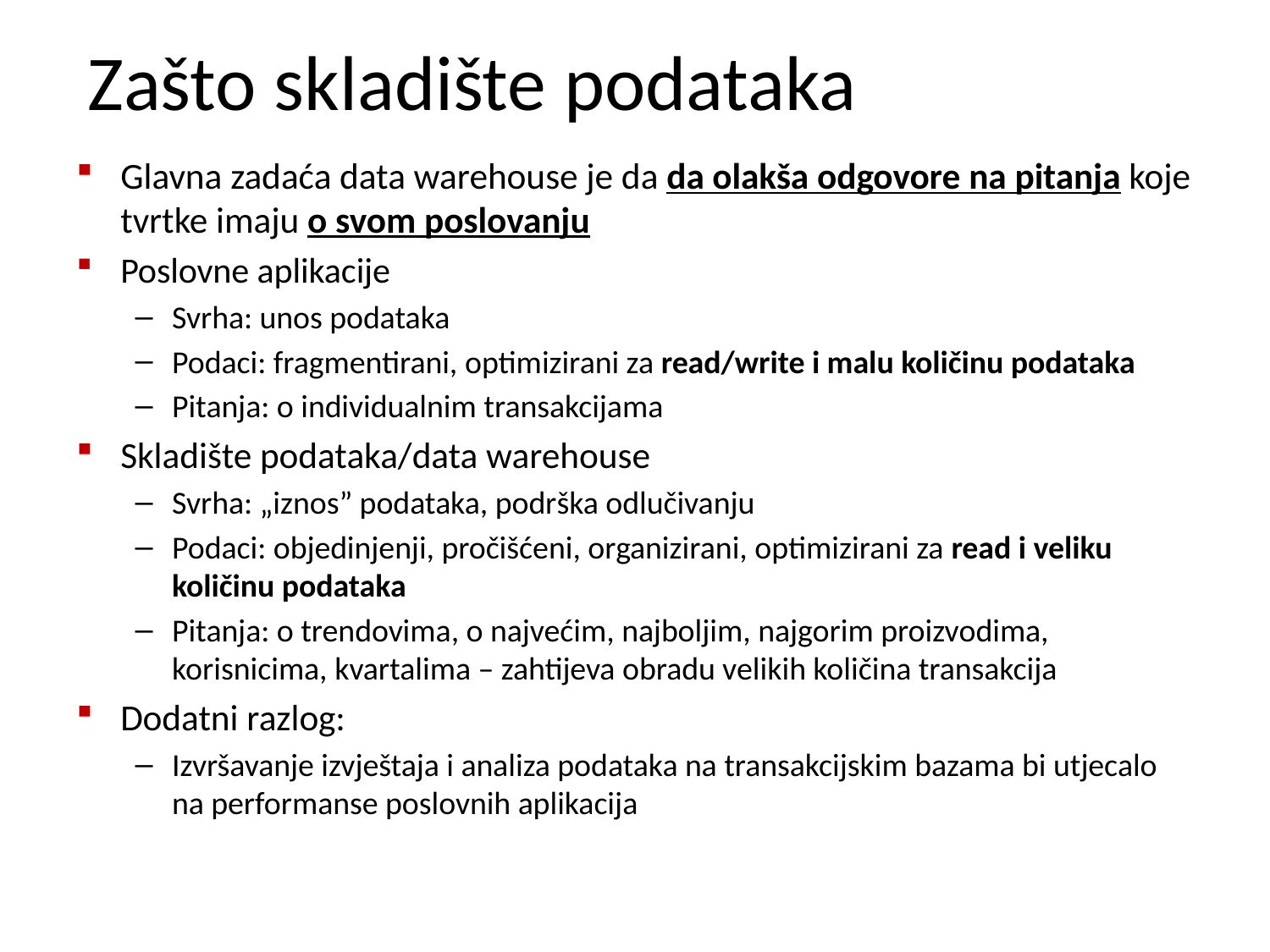

# Zašto skladište podataka
Glavna zadaća data warehouse je da da olakša odgovore na pitanja koje tvrtke imaju o svom poslovanju
Poslovne aplikacije
Svrha: unos podataka
Podaci: fragmentirani, optimizirani za read/write i malu količinu podataka
Pitanja: o individualnim transakcijama
Skladište podataka/data warehouse
Svrha: „iznos” podataka, podrška odlučivanju
Podaci: objedinjenji, pročišćeni, organizirani, optimizirani za read i veliku količinu podataka
Pitanja: o trendovima, o najvećim, najboljim, najgorim proizvodima, korisnicima, kvartalima – zahtijeva obradu velikih količina transakcija
Dodatni razlog:
Izvršavanje izvještaja i analiza podataka na transakcijskim bazama bi utjecalo na performanse poslovnih aplikacija